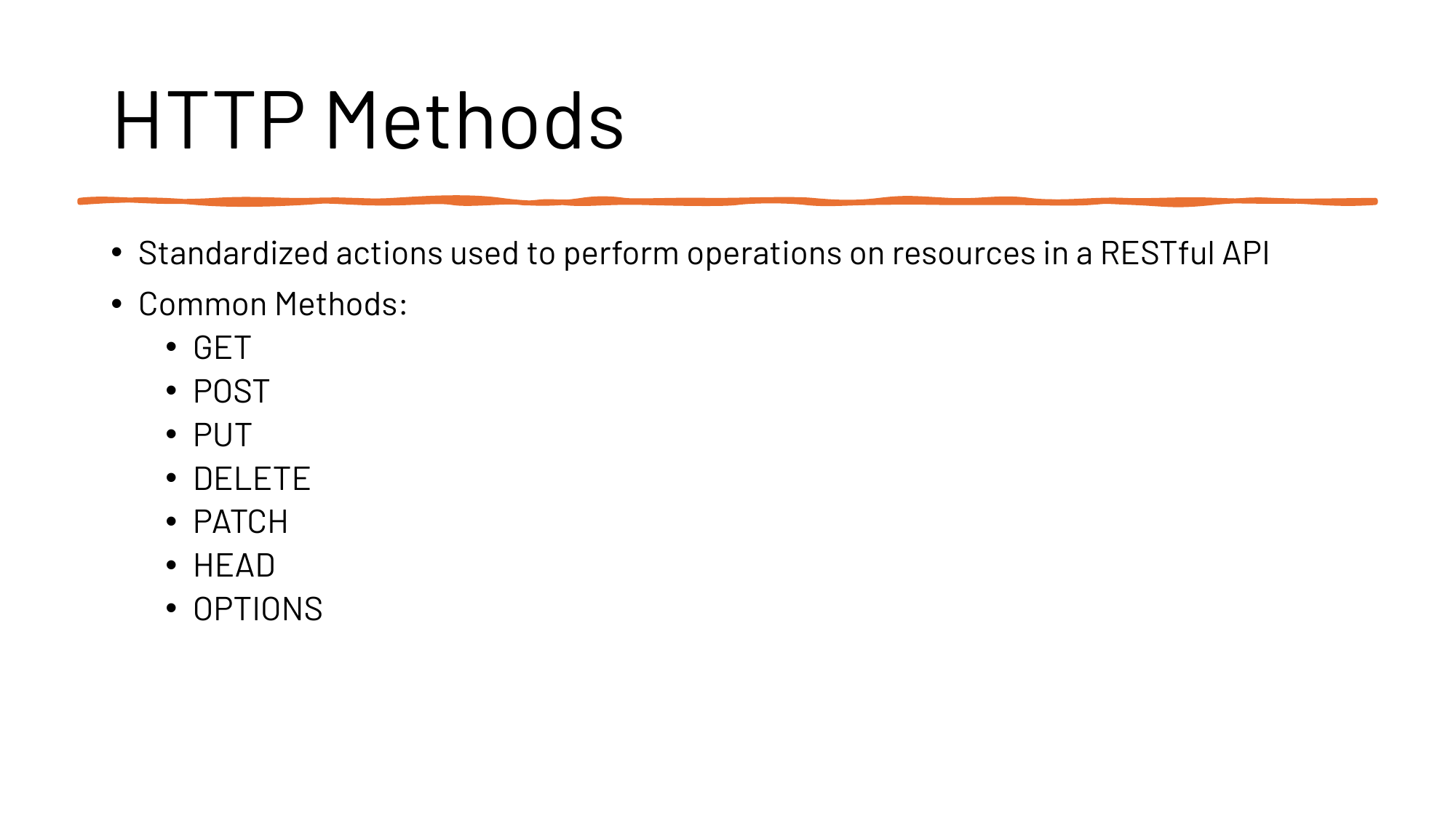

# HTTP Methods

Standardized actions used to perform operations on resources in a RESTful API
Common Methods:
GET
POST
PUT
DELETE
PATCH
HEAD
OPTIONS